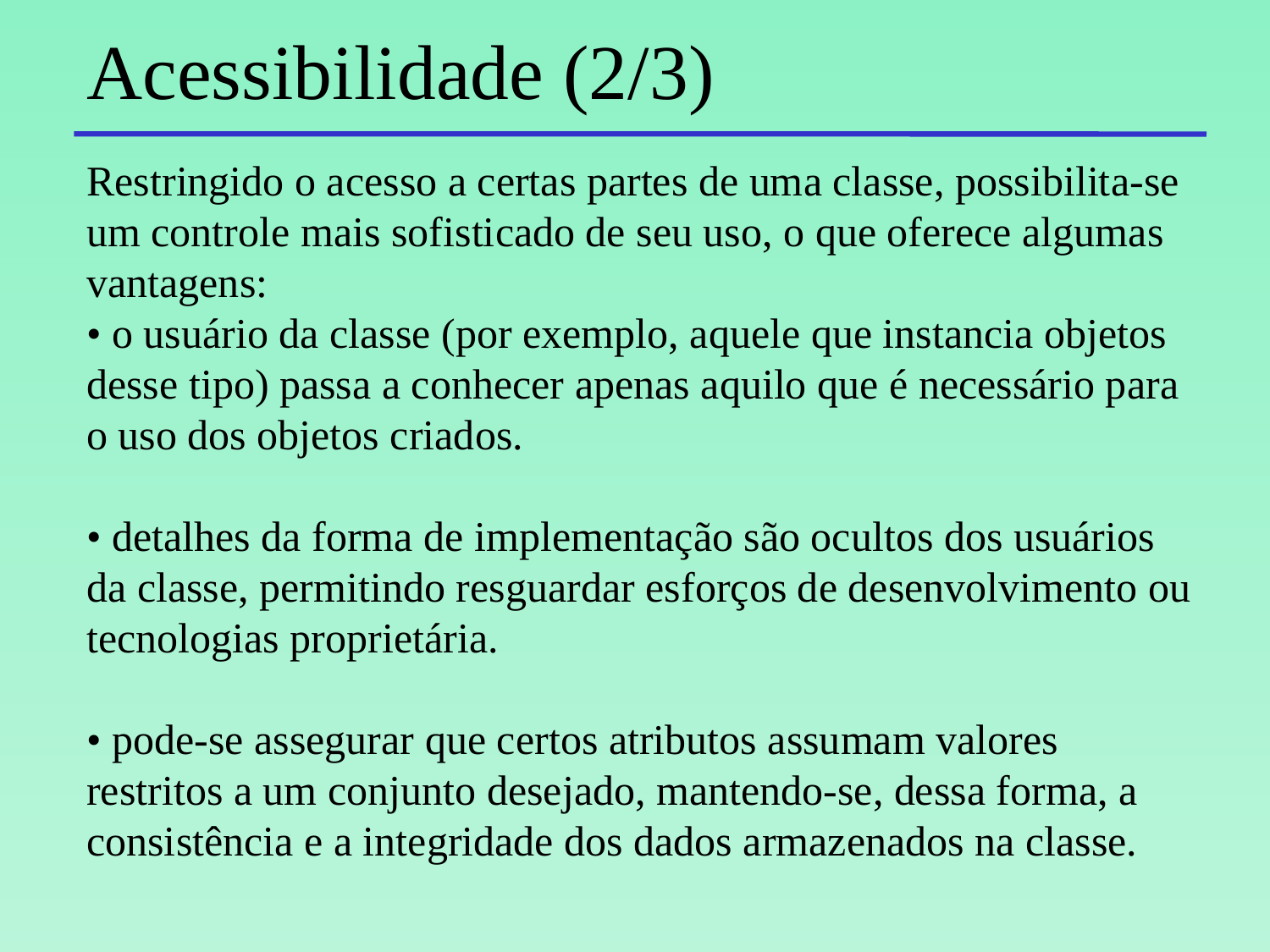

# Acessibilidade (2/3)

Restringido o acesso a certas partes de uma classe, possibilita-se um controle mais sofisticado de seu uso, o que oferece algumas vantagens:
• o usuário da classe (por exemplo, aquele que instancia objetos desse tipo) passa a conhecer apenas aquilo que é necessário para o uso dos objetos criados.

• detalhes da forma de implementação são ocultos dos usuários da classe, permitindo resguardar esforços de desenvolvimento ou tecnologias proprietária.

• pode-se assegurar que certos atributos assumam valores restritos a um conjunto desejado, mantendo-se, dessa forma, a consistência e a integridade dos dados armazenados na classe.